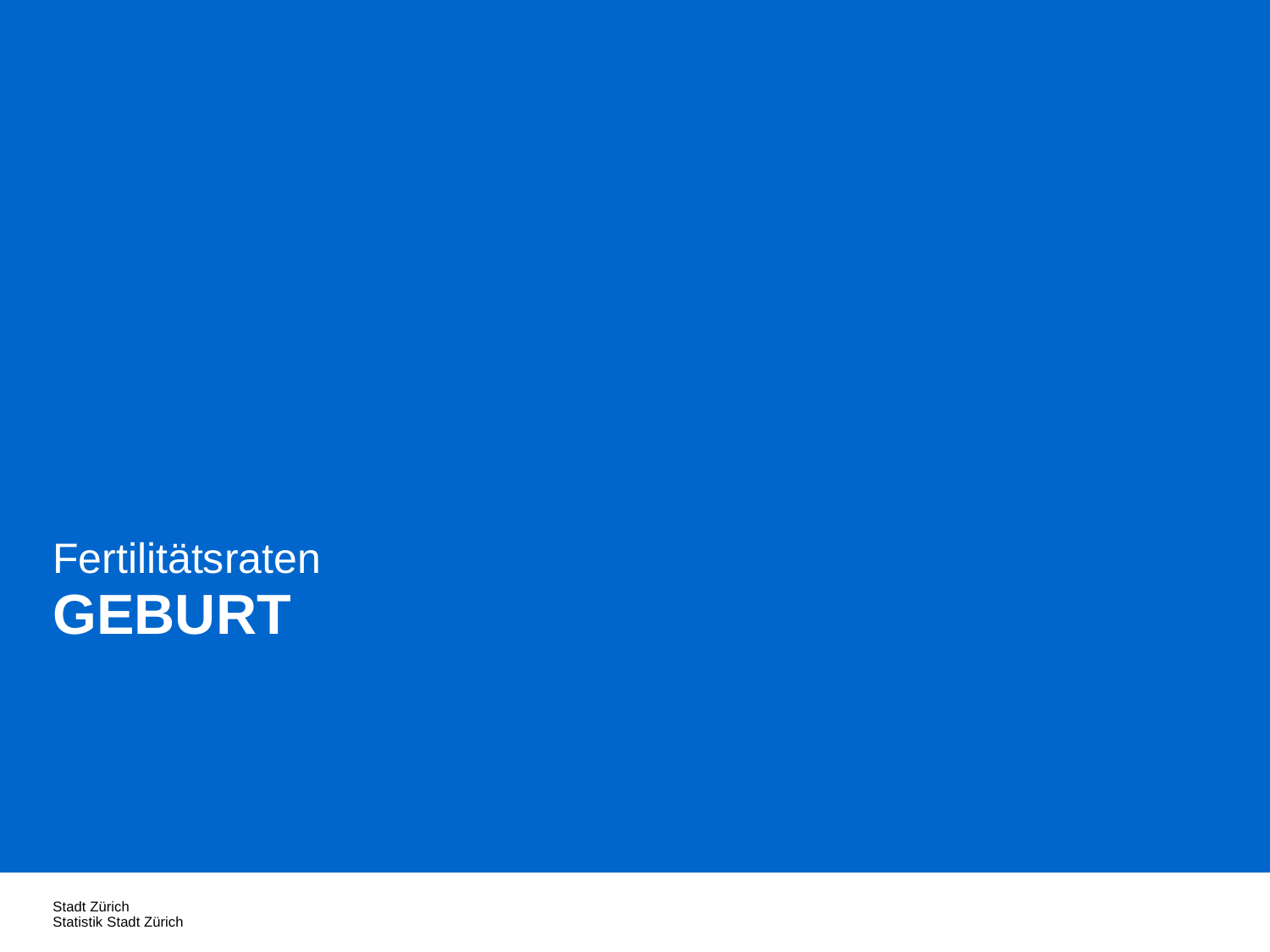

Fertilitätsraten
GEBURT

Stadt Zürich
Statistik Stadt Zürich